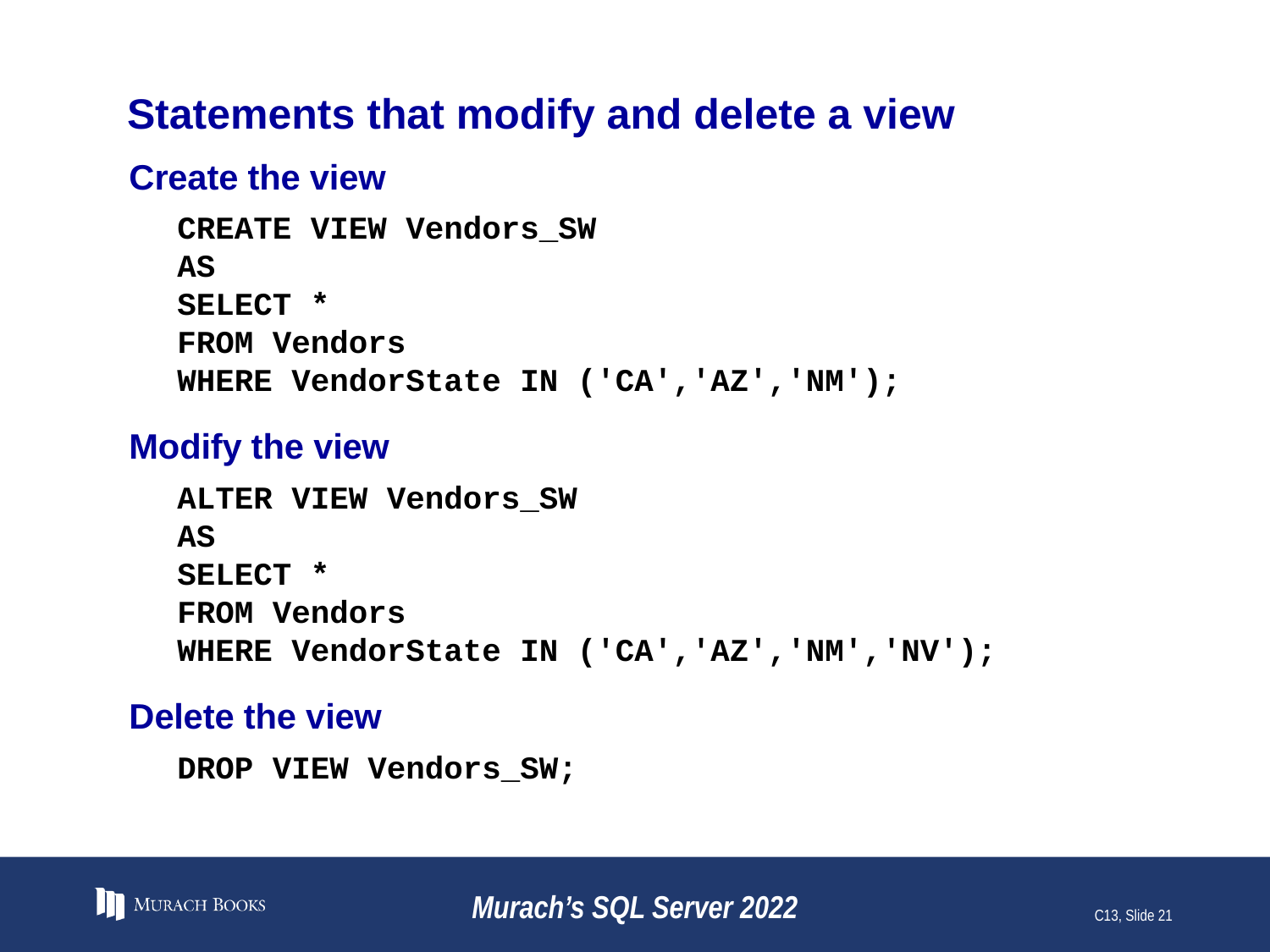

# Statements that modify and delete a view
Create the view
CREATE VIEW Vendors_SW
AS
SELECT *
FROM Vendors
WHERE VendorState IN ('CA','AZ','NM');
Modify the view
ALTER VIEW Vendors_SW
AS
SELECT *
FROM Vendors
WHERE VendorState IN ('CA','AZ','NM','NV');
Delete the view
DROP VIEW Vendors_SW;

Murach’s SQL Server 2022

C13, Slide 21